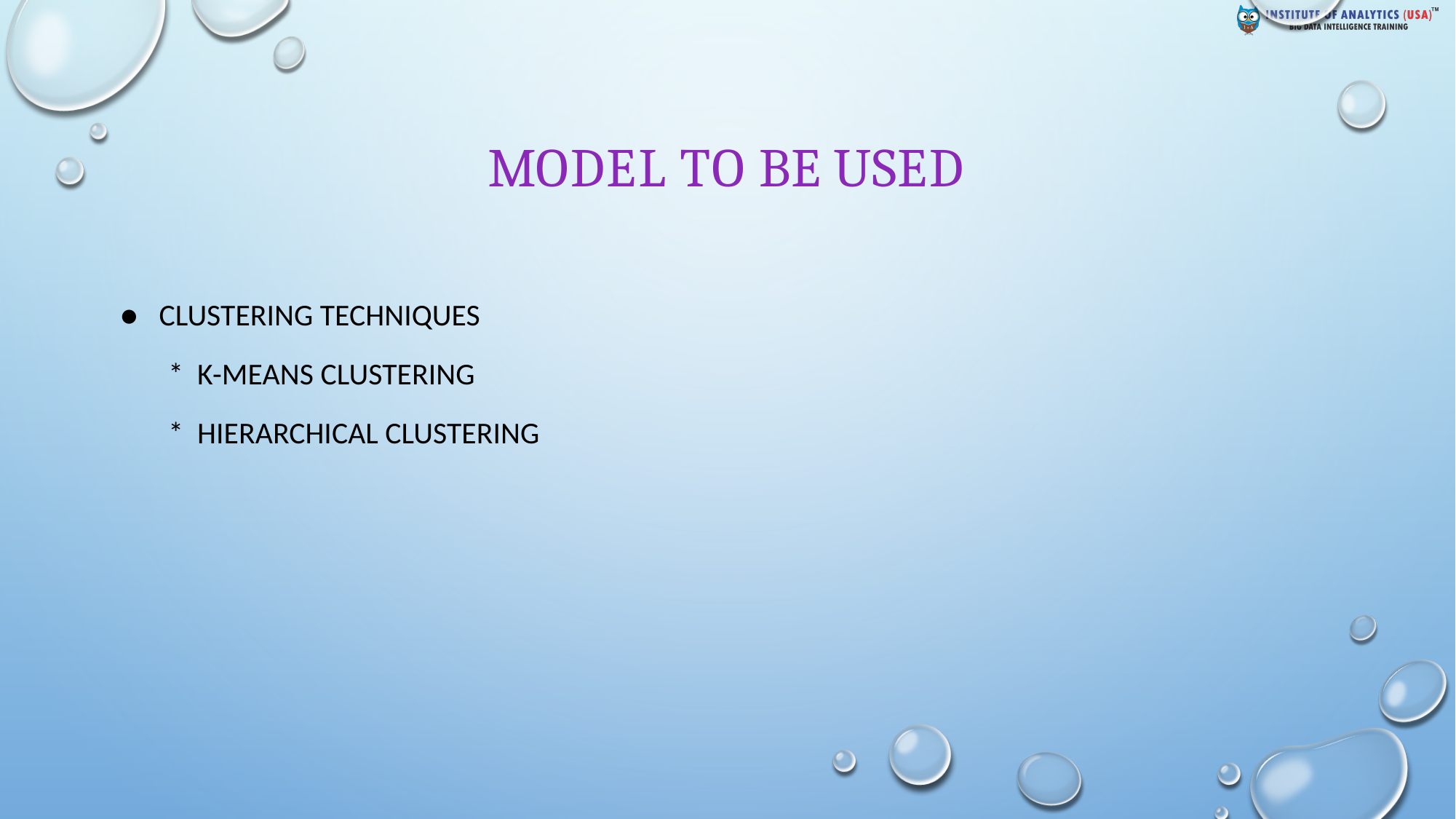

# Model to be used
●   CLUSTERING TECHNIQUES
       *  K-MEANS CLUSTERING
       *  Hierarchical clustering